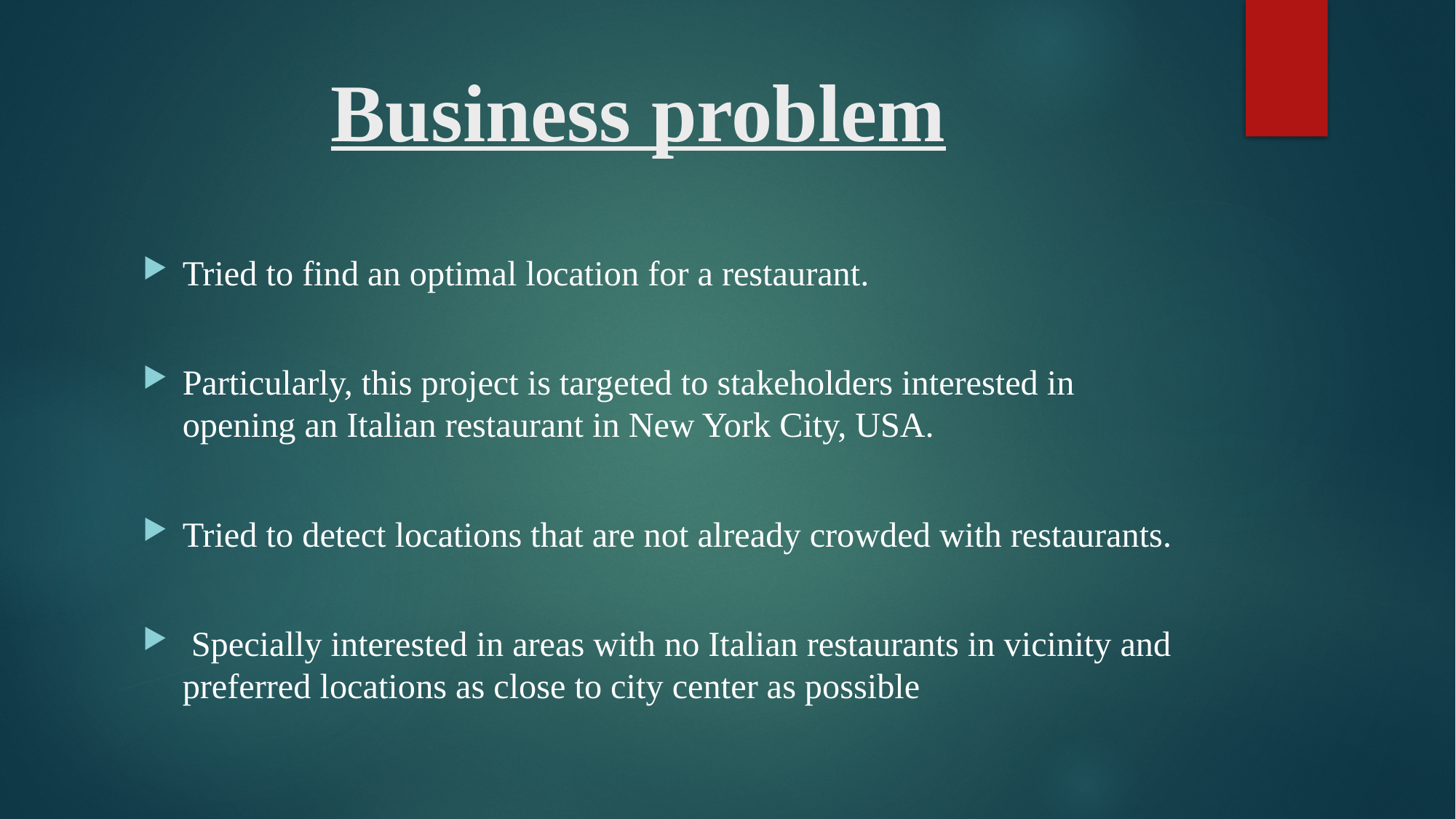

# Business problem
Tried to find an optimal location for a restaurant.

Particularly, this project is targeted to stakeholders interested in opening an Italian restaurant in New York City, USA.

Tried to detect locations that are not already crowded with restaurants.

 Specially interested in areas with no Italian restaurants in vicinity and preferred locations as close to city center as possible